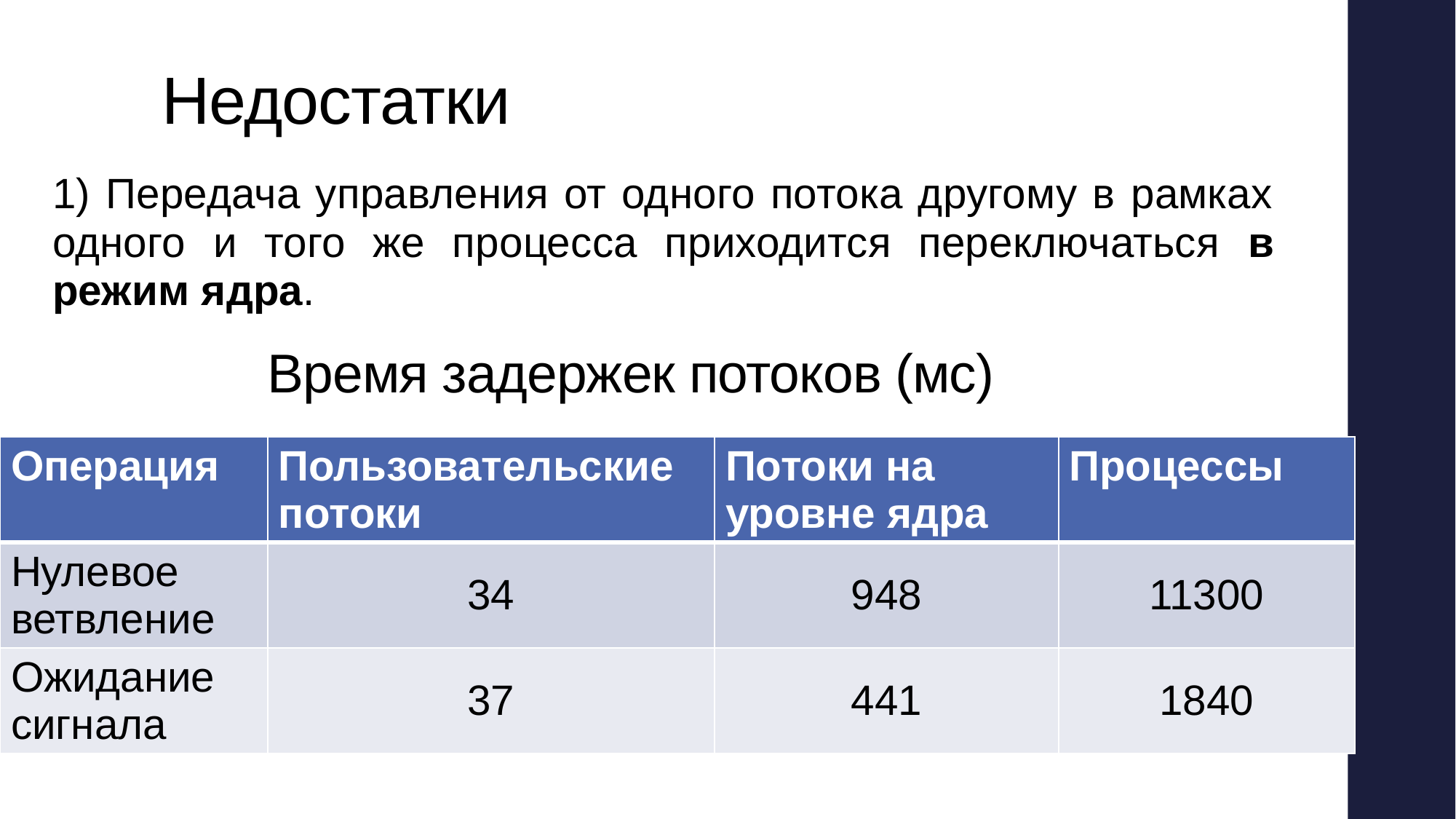

# Недостатки
1) Передача управления от одного потока другому в рамках одного и того же процесса приходится переключаться в режим ядра.
Время задержек потоков (мс)
| Операция | Пользовательские потоки | Потоки на уровне ядра | Процессы |
| --- | --- | --- | --- |
| Нулевое ветвление | 34 | 948 | 11300 |
| Ожидание сигнала | 37 | 441 | 1840 |